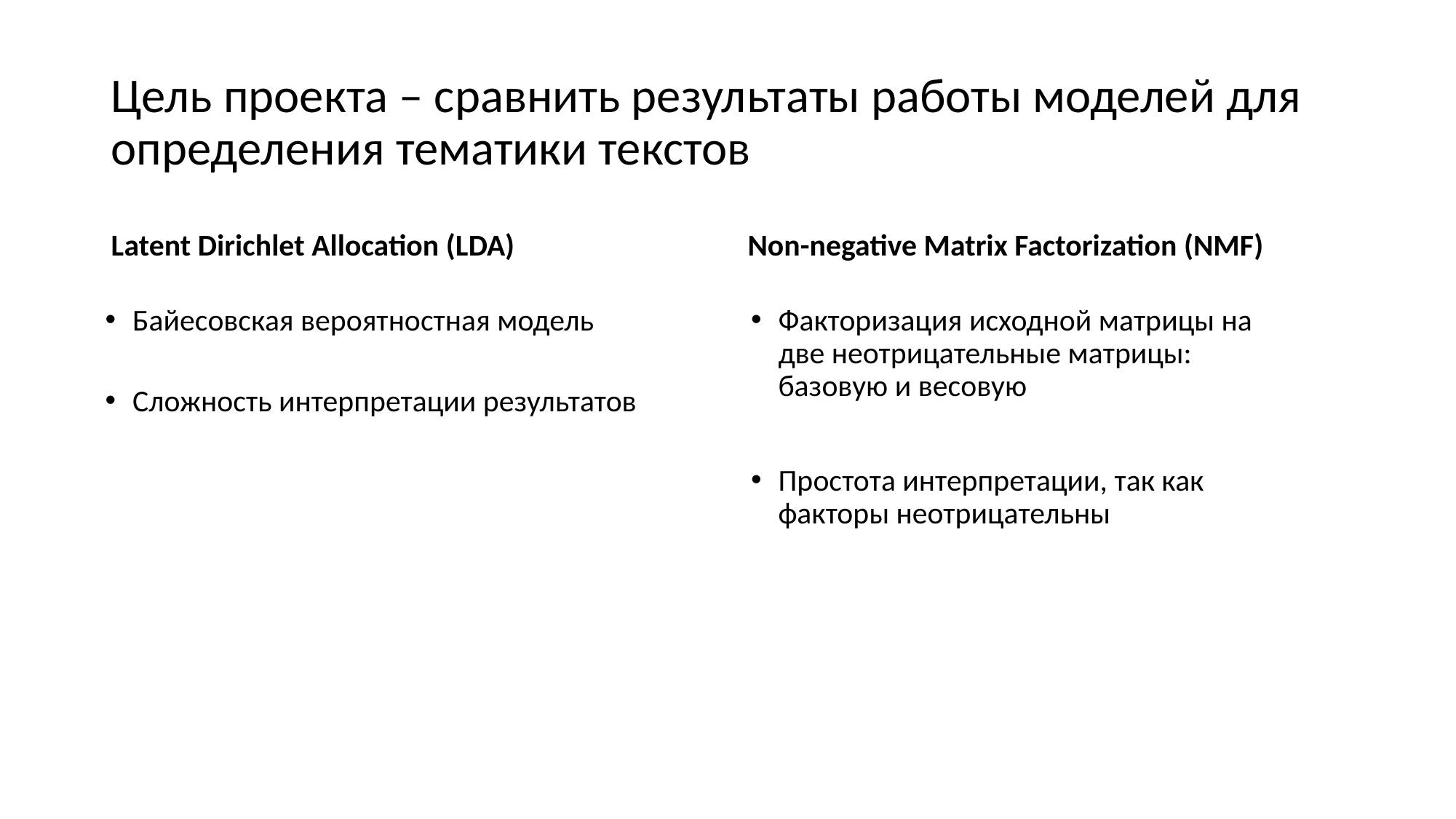

# Цель проекта – сравнить результаты работы моделей для определения тематики текстов
Latent Dirichlet Allocation (LDA)

Non-negative Matrix Factorization (NMF)

Байесовская вероятностная модель

Сложность интерпретации результатов
Факторизация исходной матрицы на две неотрицательные матрицы: базовую и весовую

Простота интерпретации, так как факторы неотрицательны